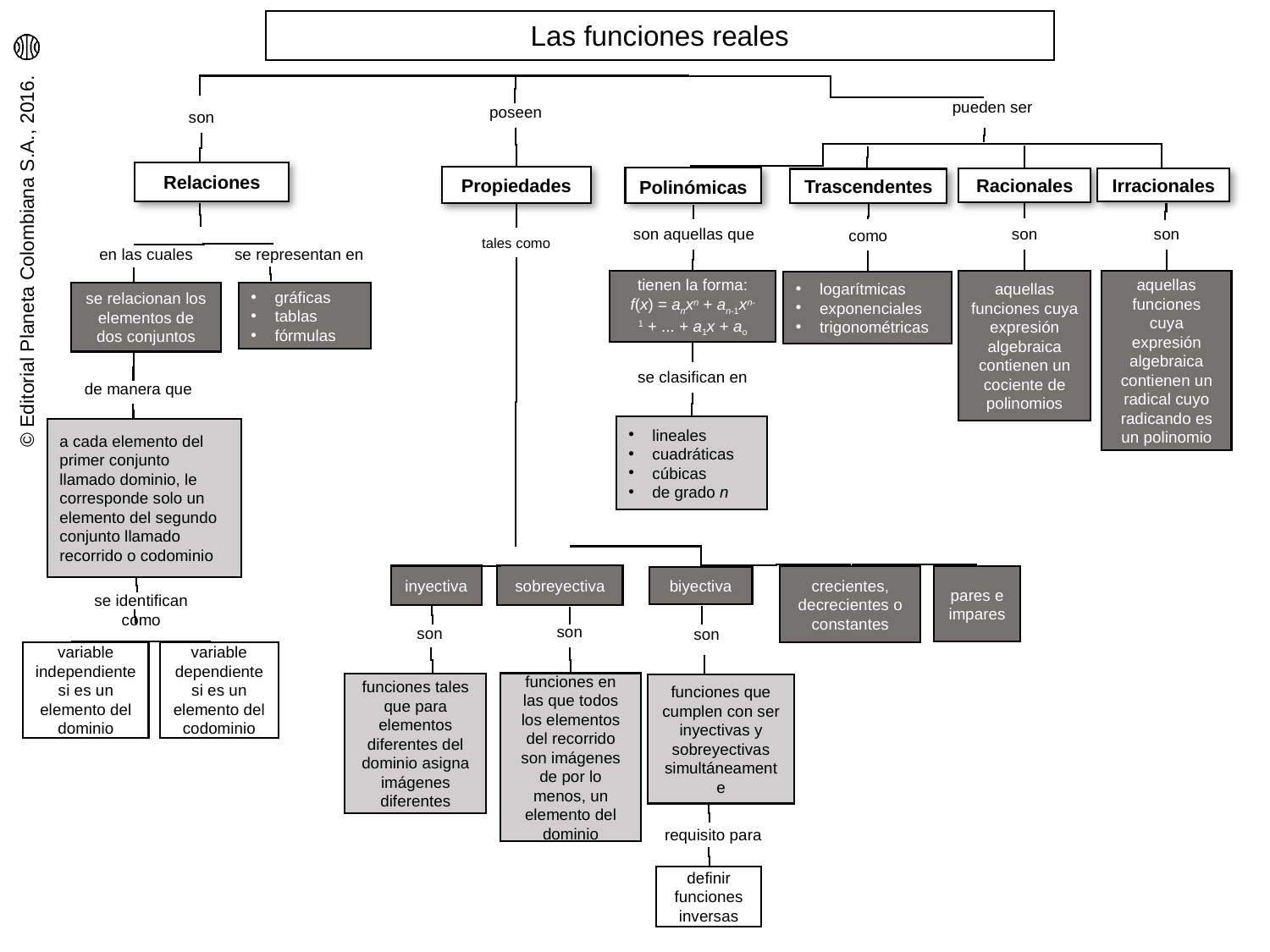

Las funciones reales
pueden ser
poseen
son
Relaciones
Propiedades
Polinómicas
Racionales
Irracionales
Trascendentes
son aquellas que
son
son
como
tales como
se representan en
en las cuales

aquellas funciones cuya expresión algebraica contienen un radical cuyo radicando es un polinomio

aquellas funciones cuya expresión algebraica contienen un cociente de polinomios

tienen la forma:
f(x) = anxn + an-1xn-1 + ... + a1x + ao

logarítmicas
exponenciales
trigonométricas

gráficas
tablas
fórmulas
se relacionan los elementos de dos conjuntos
se clasifican en
de manera que
lineales
cuadráticas
cúbicas
de grado n
a cada elemento del primer conjunto llamado dominio, le corresponde solo un elemento del segundo conjunto llamado recorrido o codominio
sobreyectiva
inyectiva
pares e impares
crecientes, decrecientes o constantes
biyectiva
se identifican como
son
son
son
variable independiente si es un elemento del dominio
variable dependiente si es un elemento del codominio
funciones en las que todos los elementos del recorrido son imágenes de por lo menos, un elemento del dominio
funciones tales que para elementos diferentes del dominio asigna imágenes diferentes
funciones que cumplen con ser inyectivas y sobreyectivas simultáneamente
requisito para
definir
funciones inversas